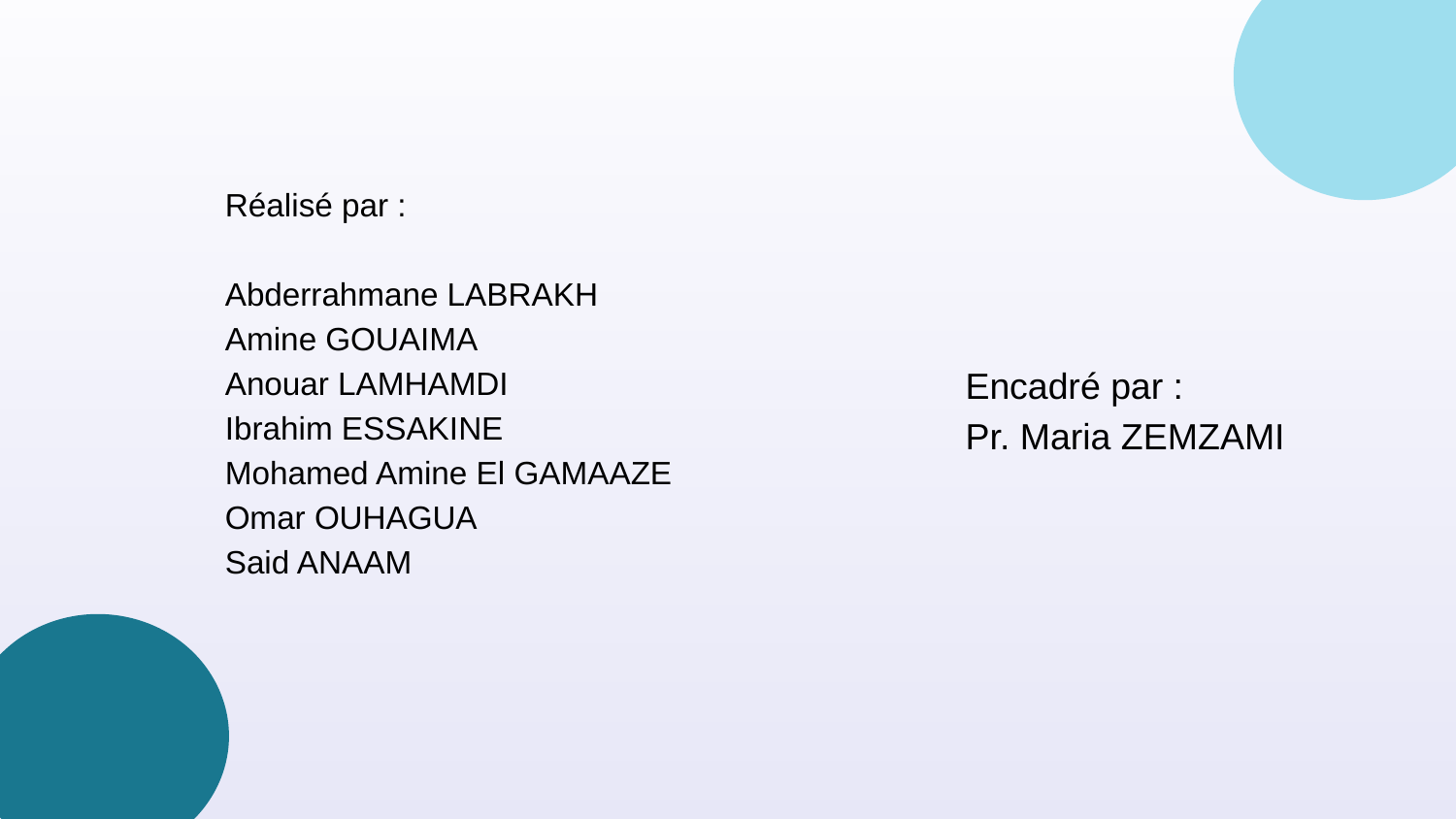

Réalisé par :

Abderrahmane LABRAKH
Amine GOUAIMA
Anouar LAMHAMDI
Ibrahim ESSAKINE
Mohamed Amine El GAMAAZE
Omar OUHAGUA
Said ANAAM
Encadré par :
Pr. Maria ZEMZAMI